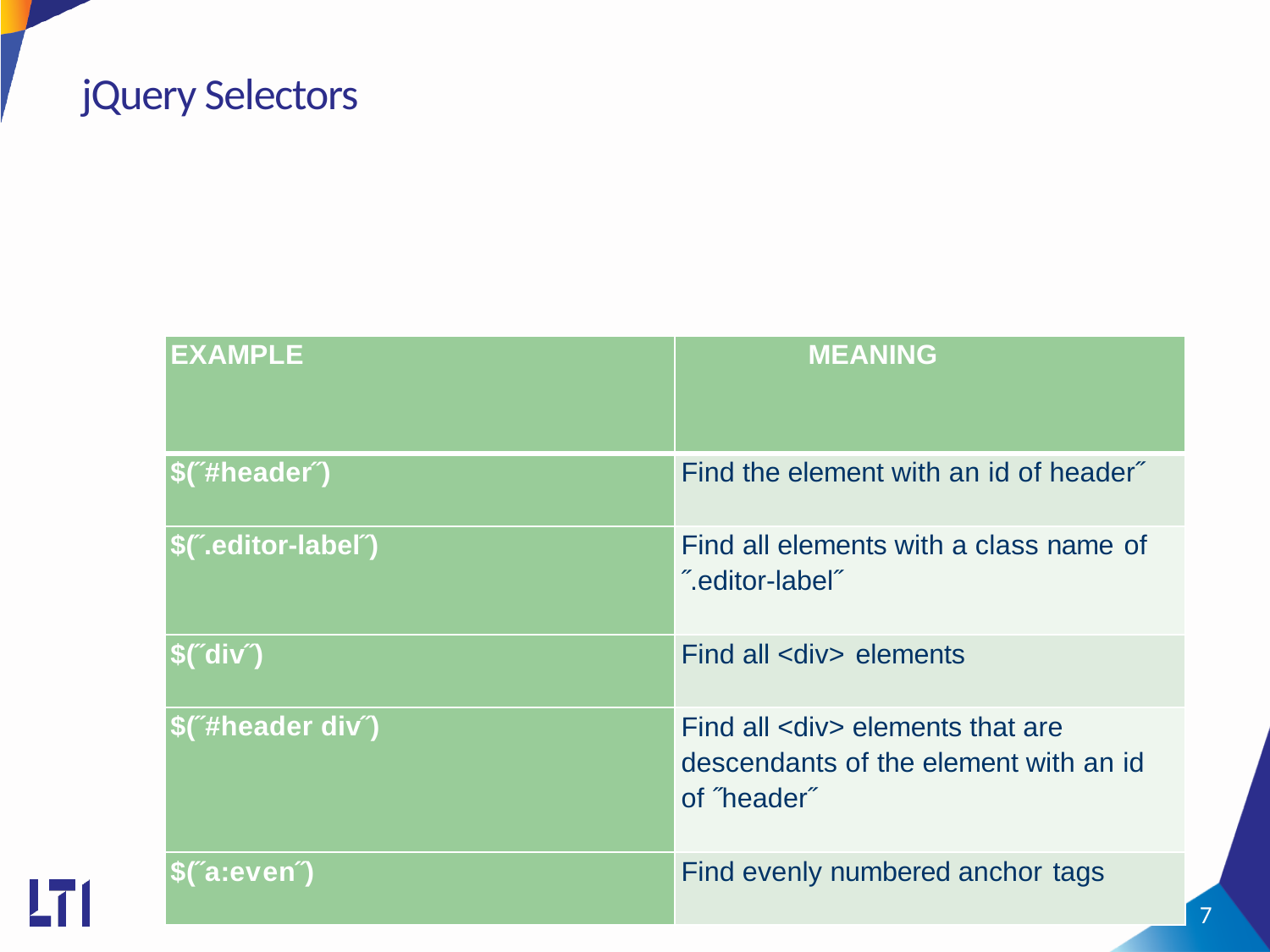

# jQuery Selectors
EXAMPLE
MEANING

$(˝#header˝)
Find the element with an id of header˝

Find all elements with a class name of
˝.editor-label˝
$(˝.editor-label˝)

$(˝div˝)
Find all <div> elements

Find all <div> elements that are  descendants of the element with an id  of ˝header˝
$(˝#header div˝)

$(˝a:even˝)
Find evenly numbered anchor tags